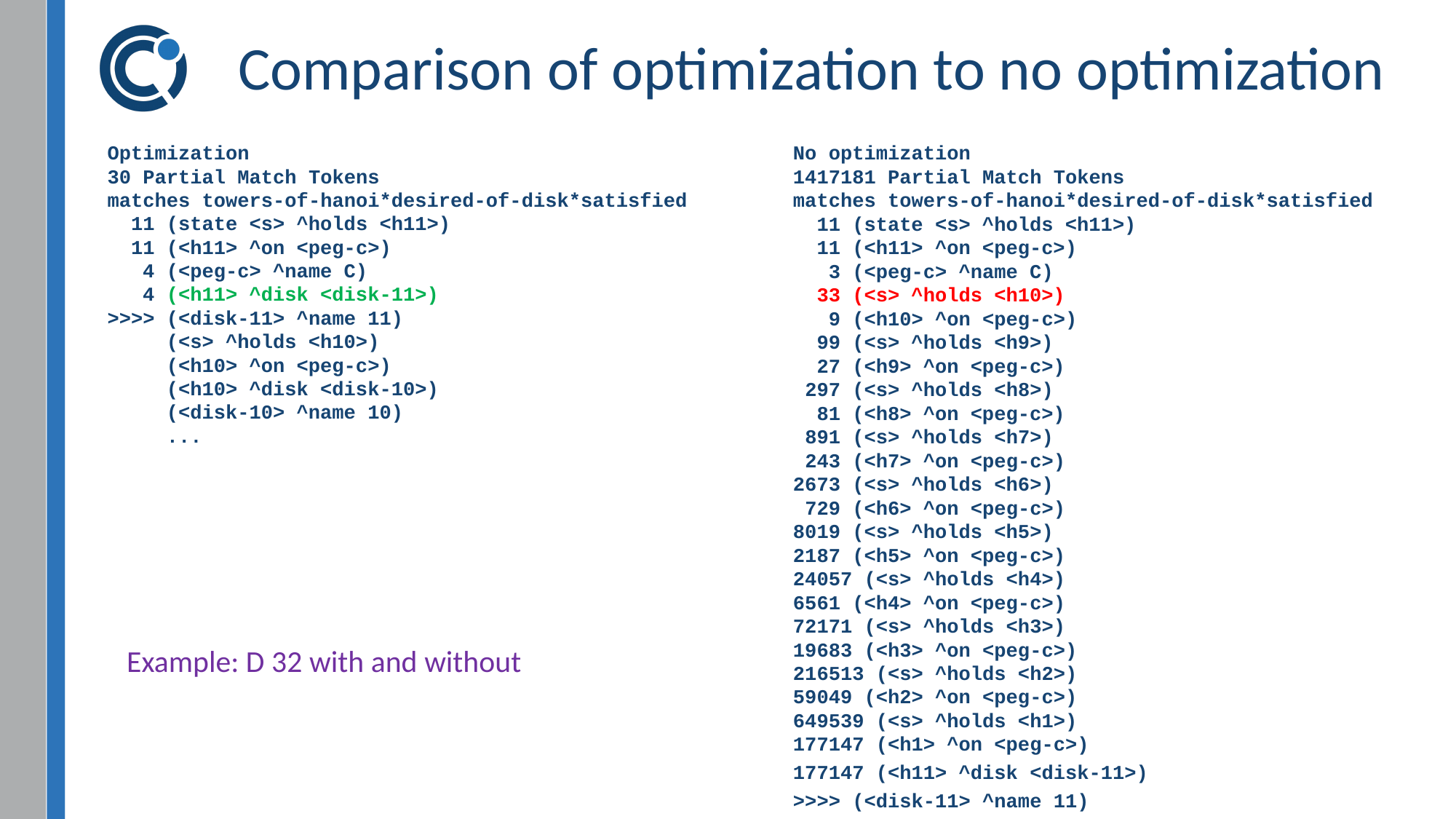

# Comparison of optimization to no optimization
Optimization
30 Partial Match Tokens
matches towers-of-hanoi*desired-of-disk*satisfied
  11 (state <s> ^holds <h11>)
  11 (<h11> ^on <peg-c>)
   4 (<peg-c> ^name C)
   4 (<h11> ^disk <disk-11>)
>>>> (<disk-11> ^name 11)
     (<s> ^holds <h10>)
     (<h10> ^on <peg-c>)
     (<h10> ^disk <disk-10>)
     (<disk-10> ^name 10)
     ...

No optimization
1417181 Partial Match Tokens
matches towers-of-hanoi*desired-of-disk*satisfied
  11 (state <s> ^holds <h11>)
  11 (<h11> ^on <peg-c>)
   3 (<peg-c> ^name C)
  33 (<s> ^holds <h10>)
   9 (<h10> ^on <peg-c>)
  99 (<s> ^holds <h9>)
  27 (<h9> ^on <peg-c>)
 297 (<s> ^holds <h8>)
  81 (<h8> ^on <peg-c>)
 891 (<s> ^holds <h7>)
 243 (<h7> ^on <peg-c>)
2673 (<s> ^holds <h6>)
 729 (<h6> ^on <peg-c>)
8019 (<s> ^holds <h5>)
2187 (<h5> ^on <peg-c>)
24057 (<s> ^holds <h4>)
6561 (<h4> ^on <peg-c>)
72171 (<s> ^holds <h3>)
19683 (<h3> ^on <peg-c>)
216513 (<s> ^holds <h2>)
59049 (<h2> ^on <peg-c>)
649539 (<s> ^holds <h1>)
177147 (<h1> ^on <peg-c>)
177147 (<h11> ^disk <disk-11>)
>>>> (<disk-11> ^name 11)

Example: D 32 with and without